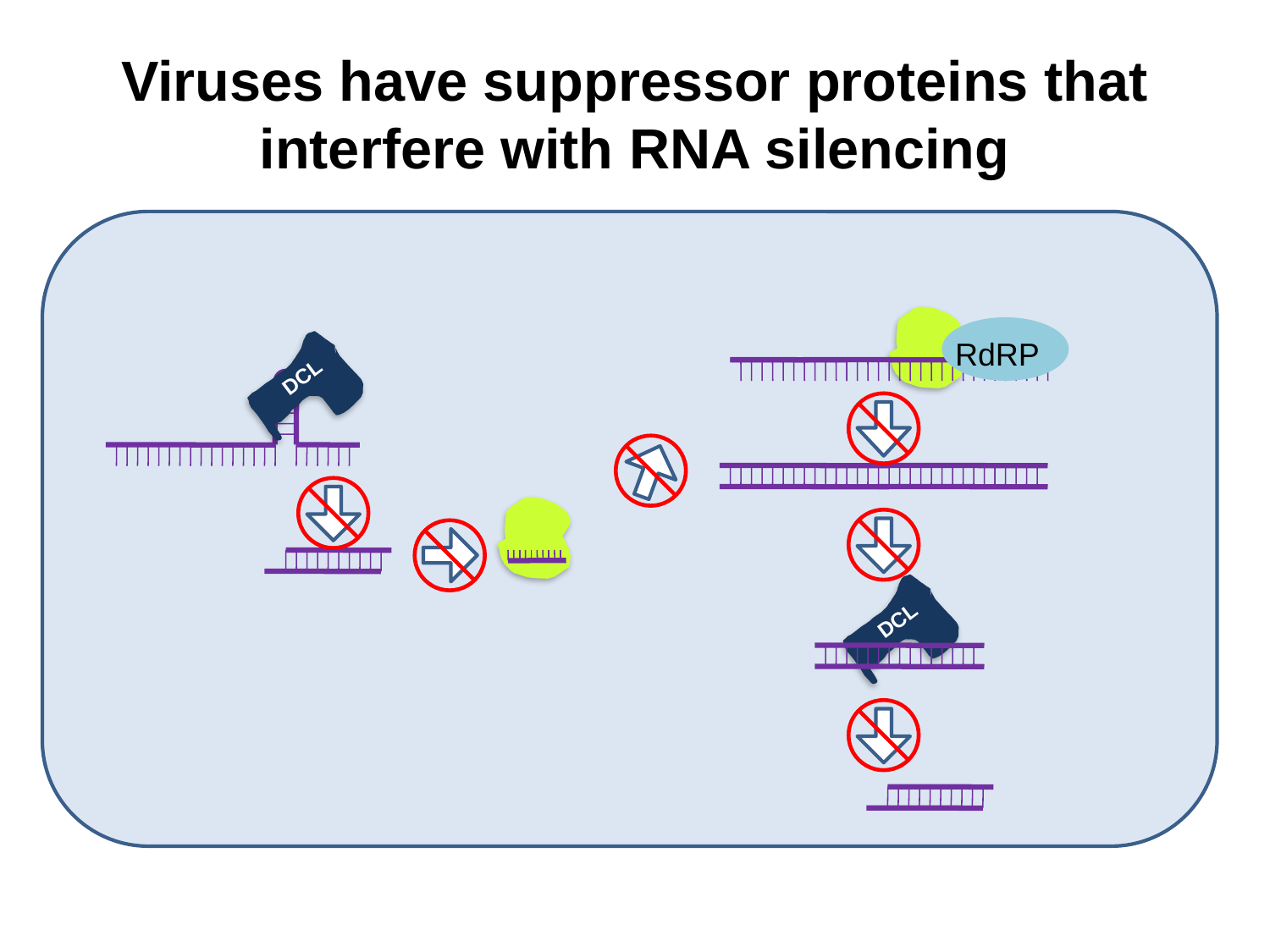

# Viruses have suppressor proteins that interfere with RNA silencing

RdRP

DCL

DCL